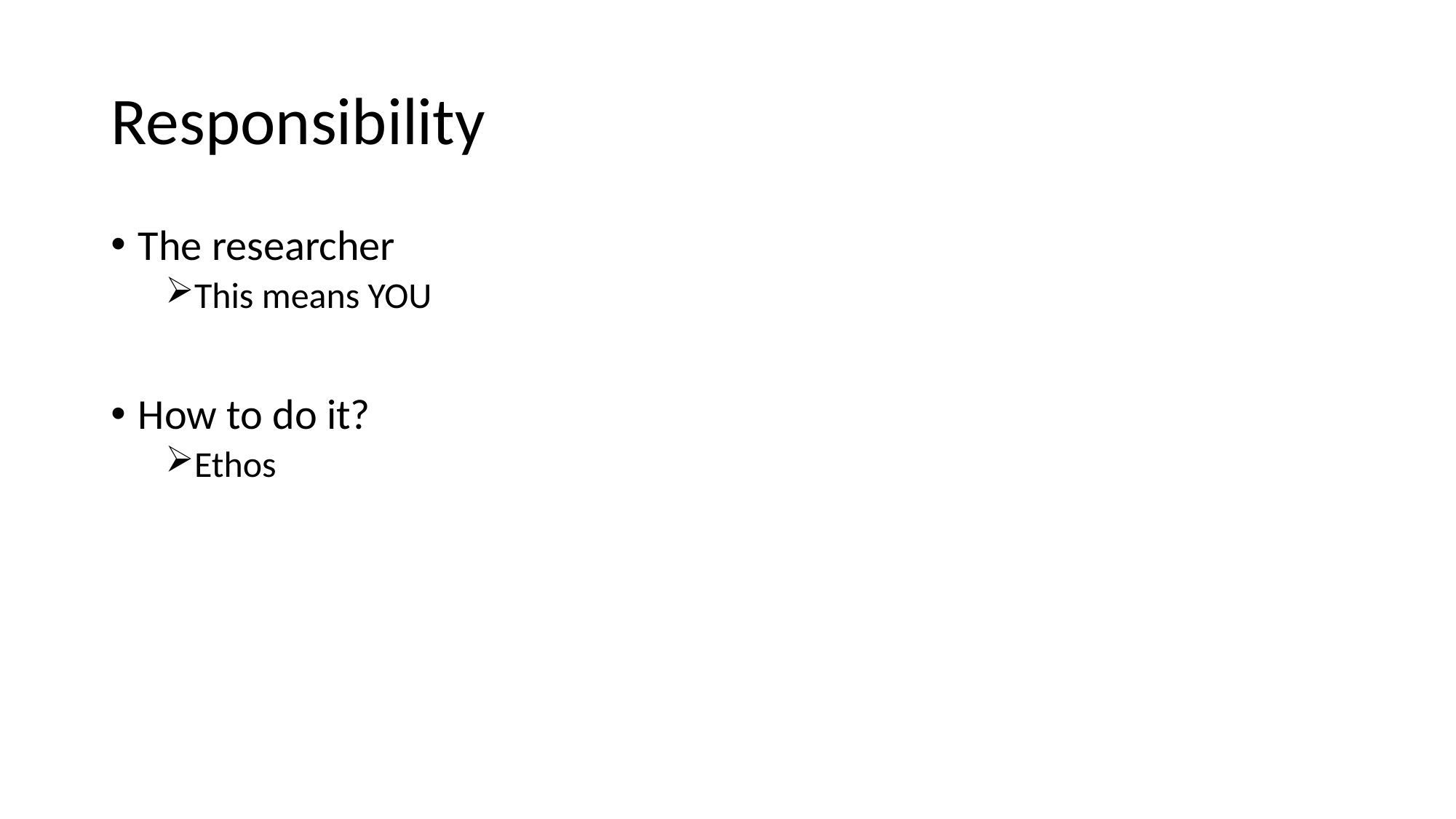

# Responsibility
The researcher
This means YOU

How to do it?
Ethos